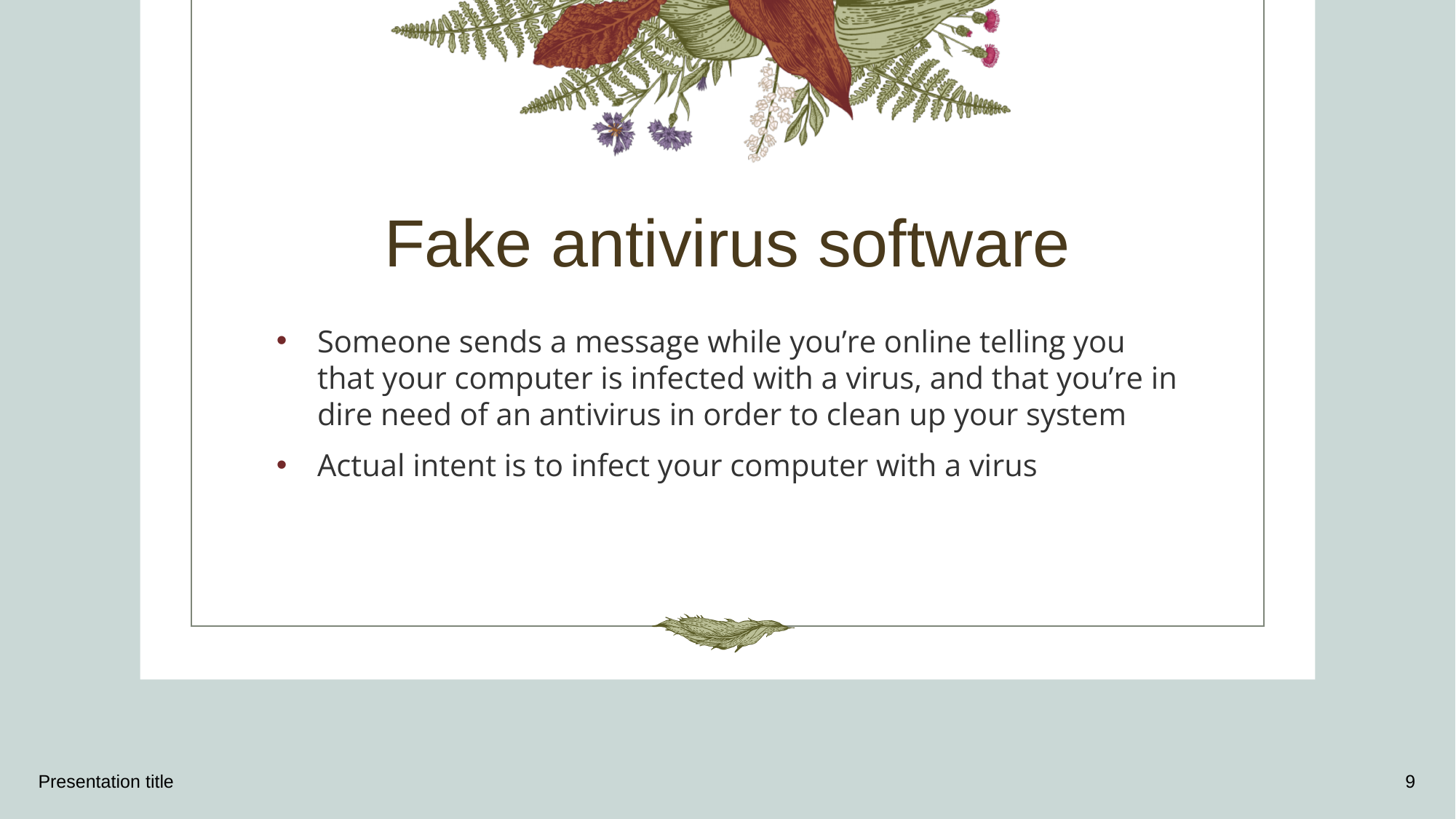

# Fake antivirus software
Someone sends a message while you’re online telling you that your computer is infected with a virus, and that you’re in dire need of an antivirus in order to clean up your system
Actual intent is to infect your computer with a virus

Presentation title
9